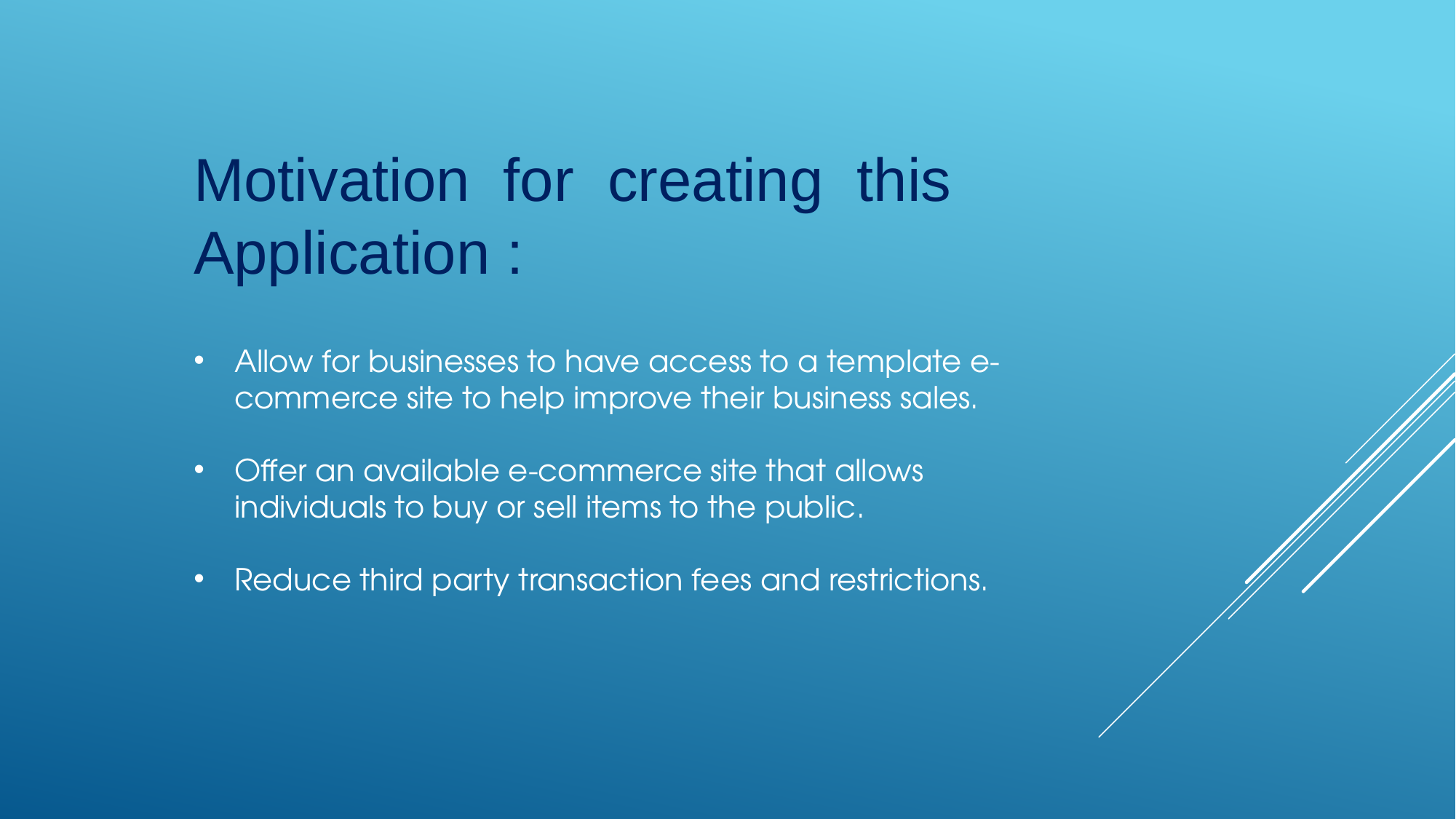

Motivation  for  creating  this Application :

Allow for businesses to have access to a template e-commerce site to help improve their business sales.

Offer an available e-commerce site that allows individuals to buy or sell items to the public.

Reduce third party transaction fees and restrictions.